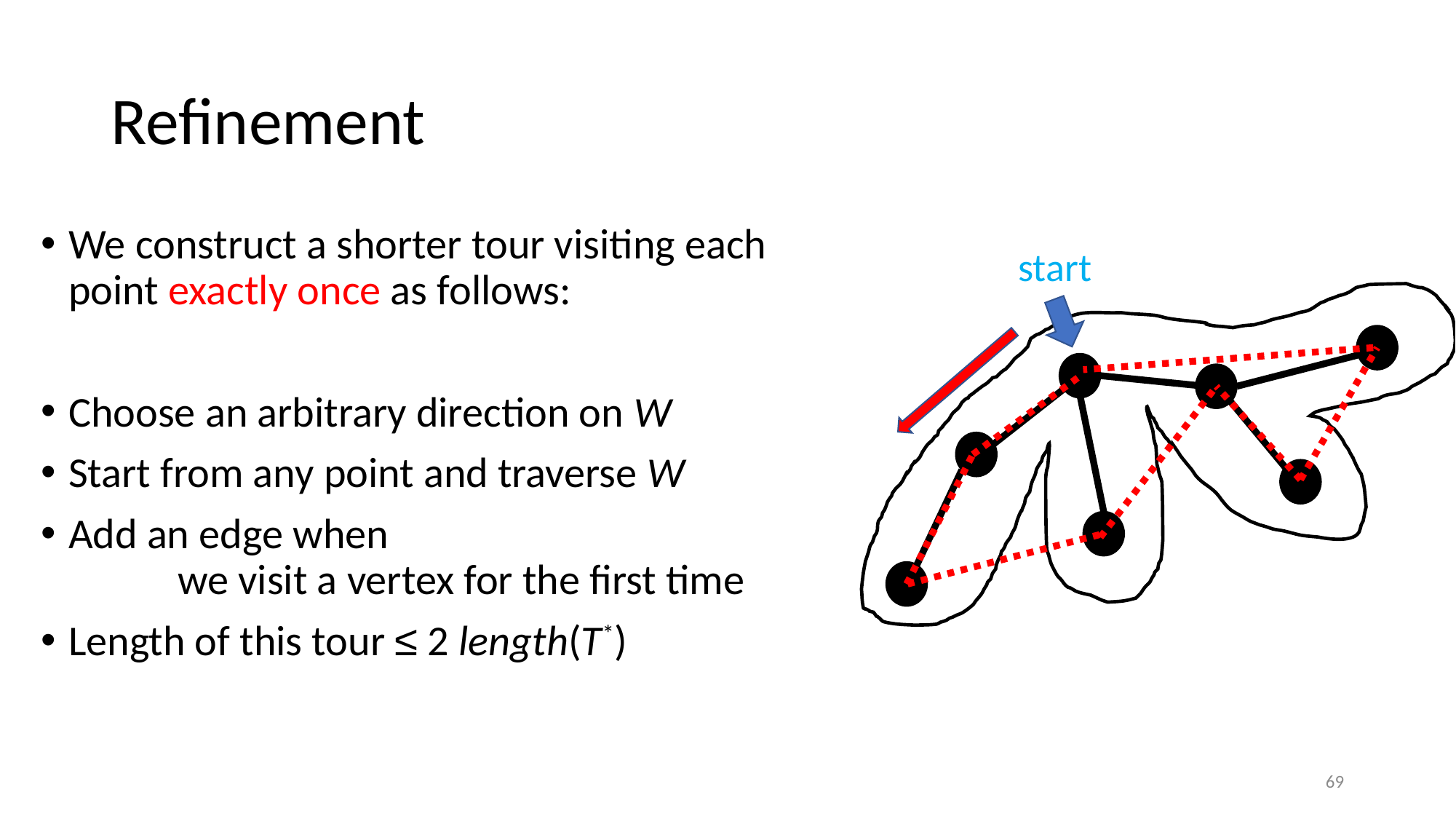

# Refinement
We construct a shorter tour visiting each point exactly once as follows:

Choose an arbitrary direction on W
Start from any point and traverse W
Add an edge when
	we visit a vertex for the first time
Length of this tour ≤ 2 length(T*)

start

69